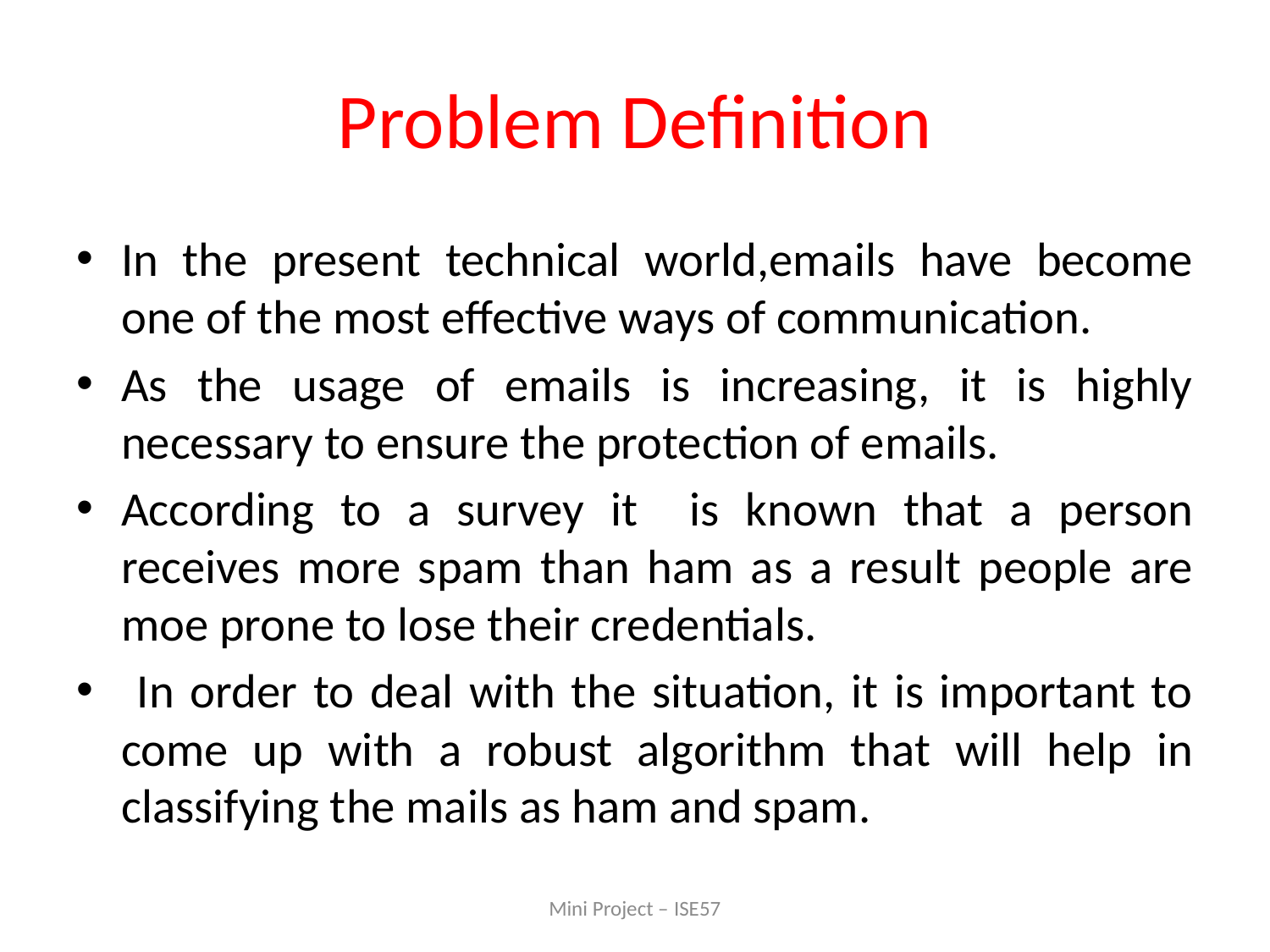

# Problem Definition
In the present technical world,emails have become one of the most effective ways of communication.
As the usage of emails is increasing, it is highly necessary to ensure the protection of emails.
According to a survey it  is known that a person receives more spam than ham as a result people are moe prone to lose their credentials.
 In order to deal with the situation, it is important to come up with a robust algorithm that will help in classifying the mails as ham and spam.

Mini Project – ISE57
4